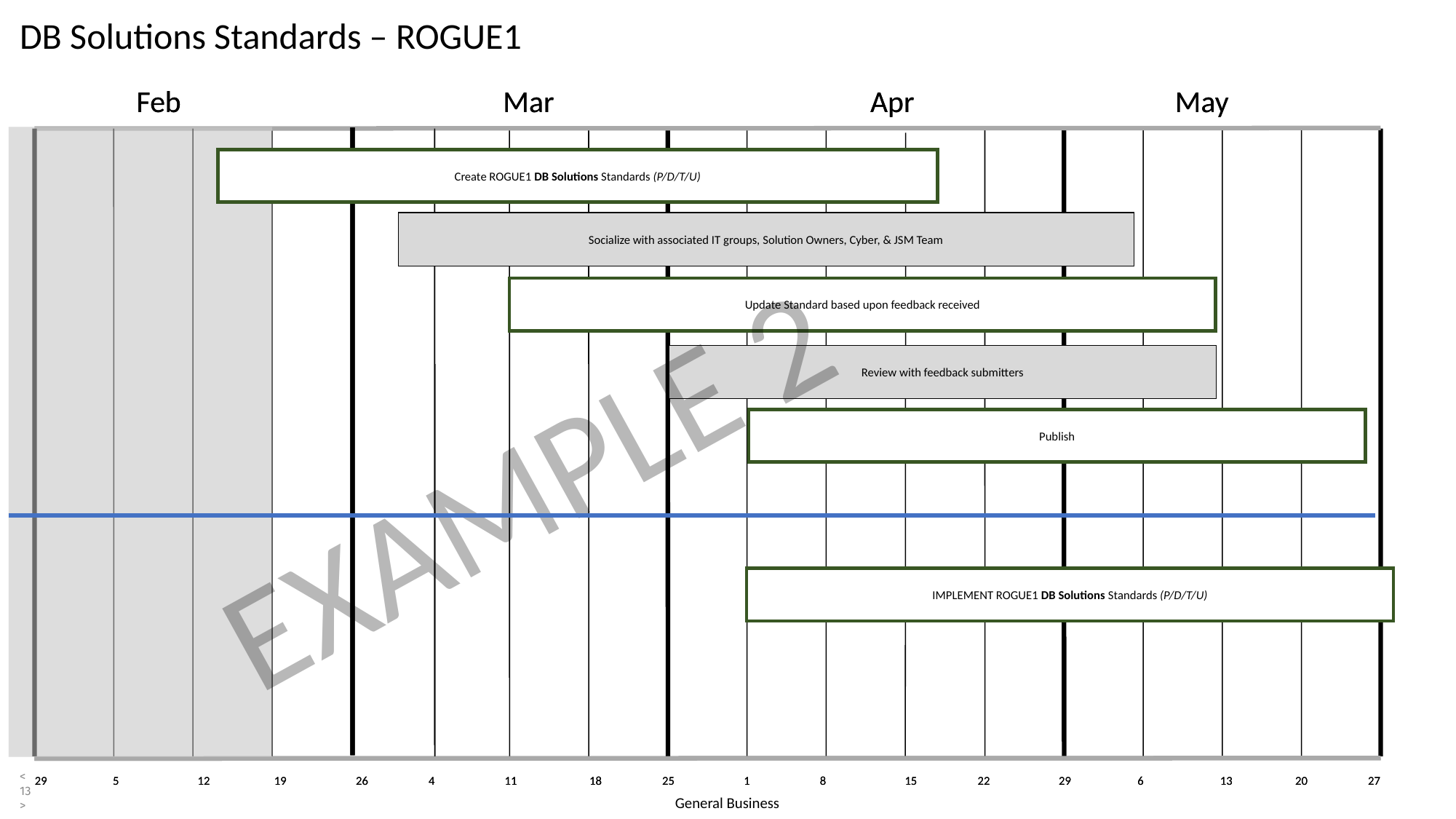

# DB Solutions Standards – ROGUE1

Create ROGUE1 DB Solutions Standards (P/D/T/U)
Socialize with associated IT groups, Solution Owners, Cyber, & JSM Team
EXAMPLE 2
Update Standard based upon feedback received
Review with feedback submitters
Publish
IMPLEMENT ROGUE1 DB Solutions Standards (P/D/T/U)
<13>